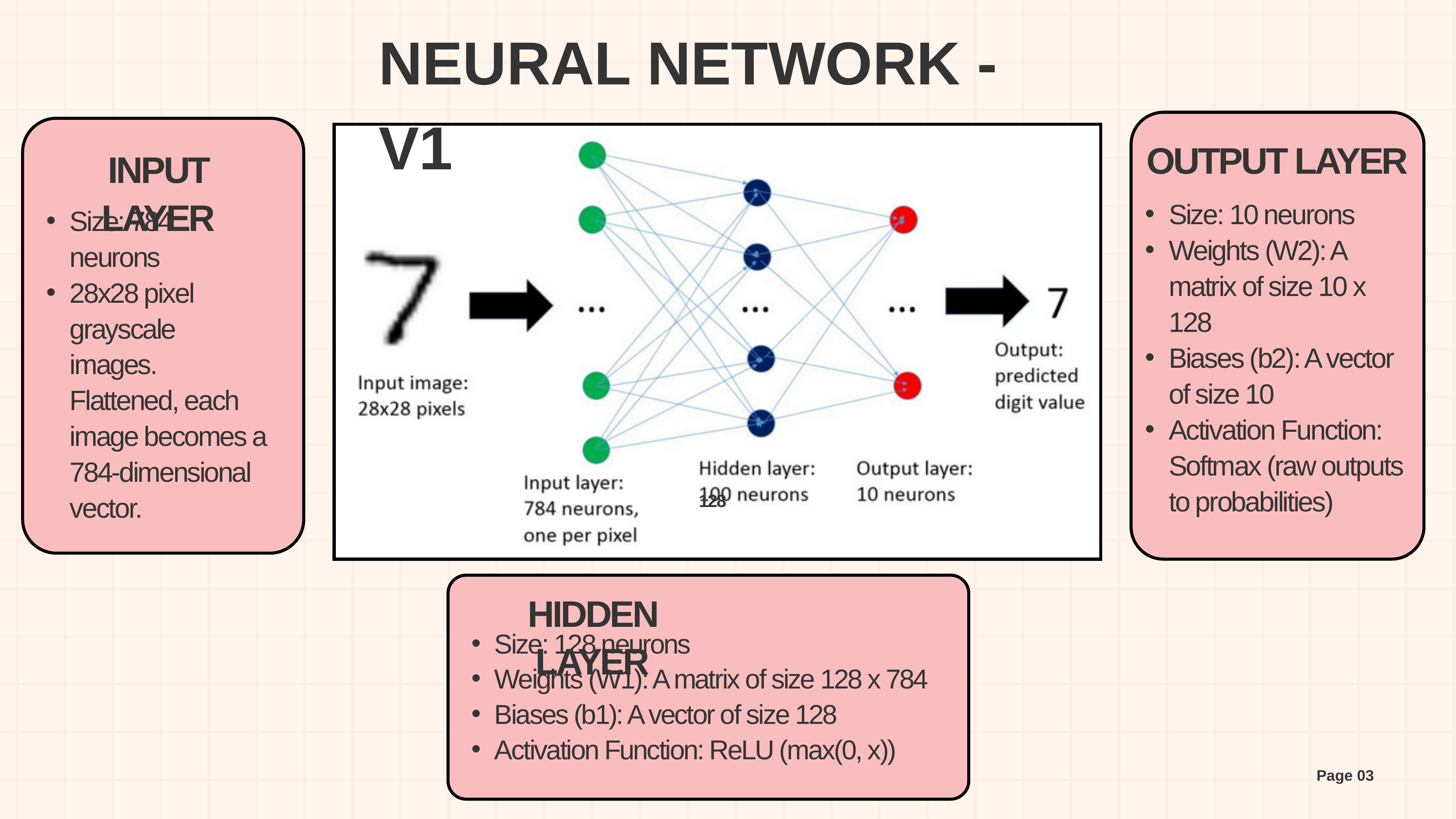

NEURAL NETWORK - V1

OUTPUT LAYER
INPUT LAYER

Size: 10 neurons
Weights (W2): A matrix of size 10 x 128
Biases (b2): A vector of size 10
Activation Function: Softmax (raw outputs to probabilities)

Size: 784 neurons
28x28 pixel grayscale images. Flattened, each image becomes a 784-dimensional vector.

128

HIDDEN LAYER

Size: 128 neurons
Weights (W1): A matrix of size 128 x 784
Biases (b1): A vector of size 128
Activation Function: ReLU (max(0, x))

Page 03